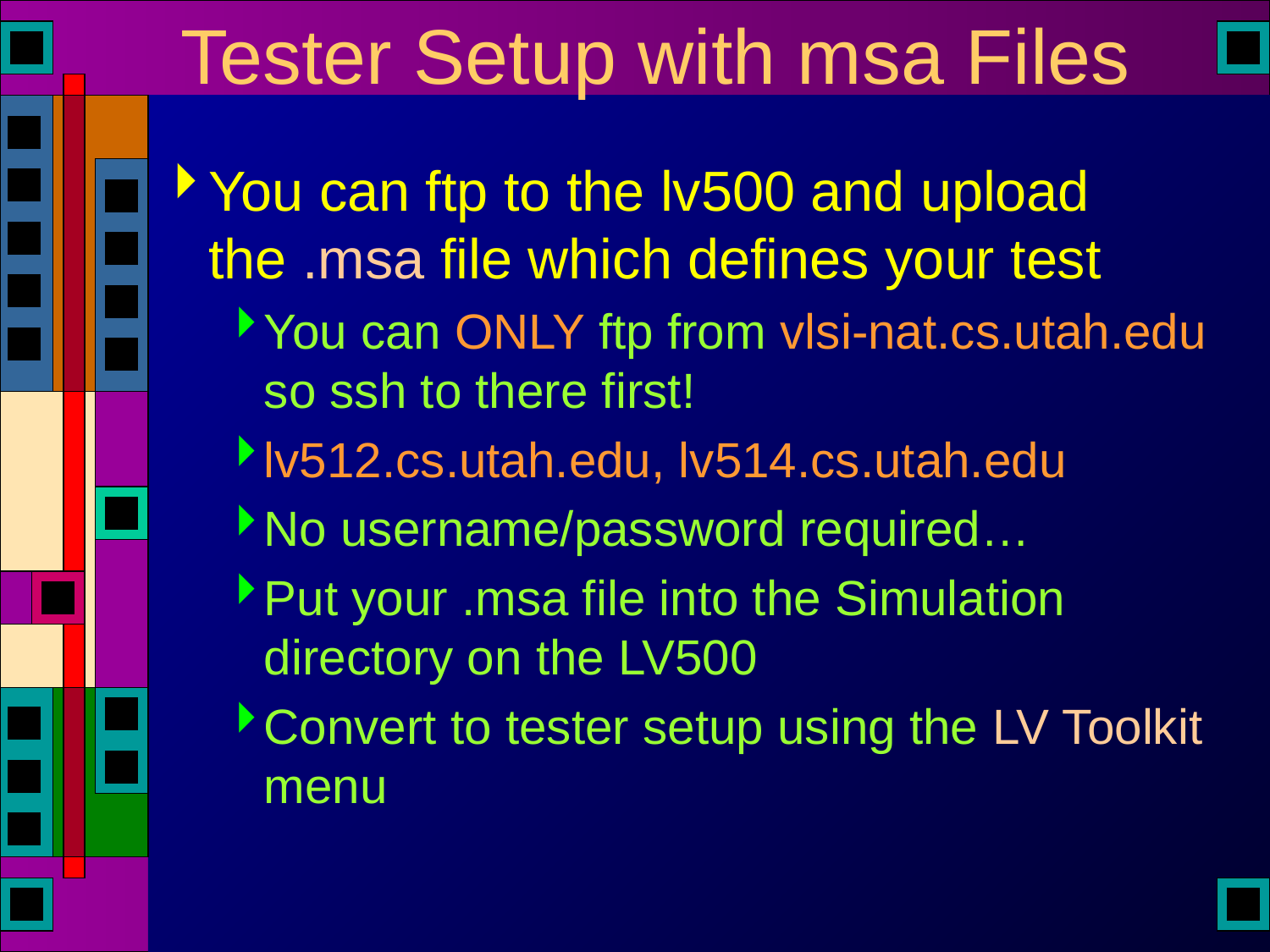

# Tester Setup with msa Files
You can ftp to the lv500 and upload the .msa file which defines your test
You can ONLY ftp from vlsi-nat.cs.utah.edu so ssh to there first!
lv512.cs.utah.edu, lv514.cs.utah.edu
No username/password required…
Put your .msa file into the Simulation directory on the LV500
Convert to tester setup using the LV Toolkit menu